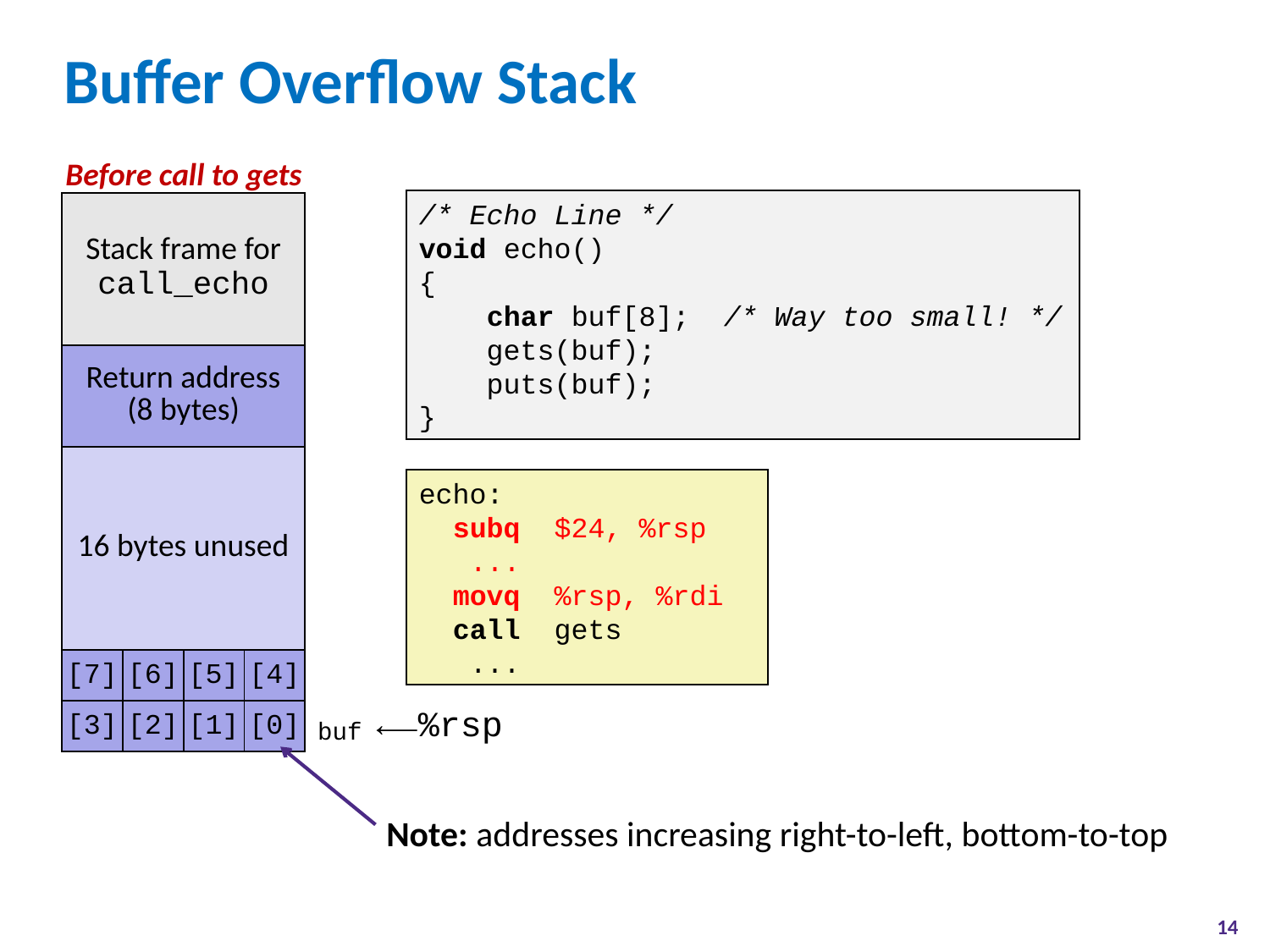

# Buffer Overflow Stack
Before call to gets
/* Echo Line */
void echo()
{
    char buf[8];  /* Way too small! */
    gets(buf);
    puts(buf);
}
| Stack frame for call\_echo |  |  |  |
| --- | --- | --- | --- |
| Return address (8 bytes) |  |  |  |
| 16 bytes unused |  |  |  |
| [7] | [6] | [5] | [4] |
| [3] | [2] | [1] | [0] |
echo:
  subq  $24, %rsp
   ...
  movq  %rsp, %rdi
  call  gets
   ...
buf
⟵%rsp
Note: addresses increasing right-to-left, bottom-to-top
14